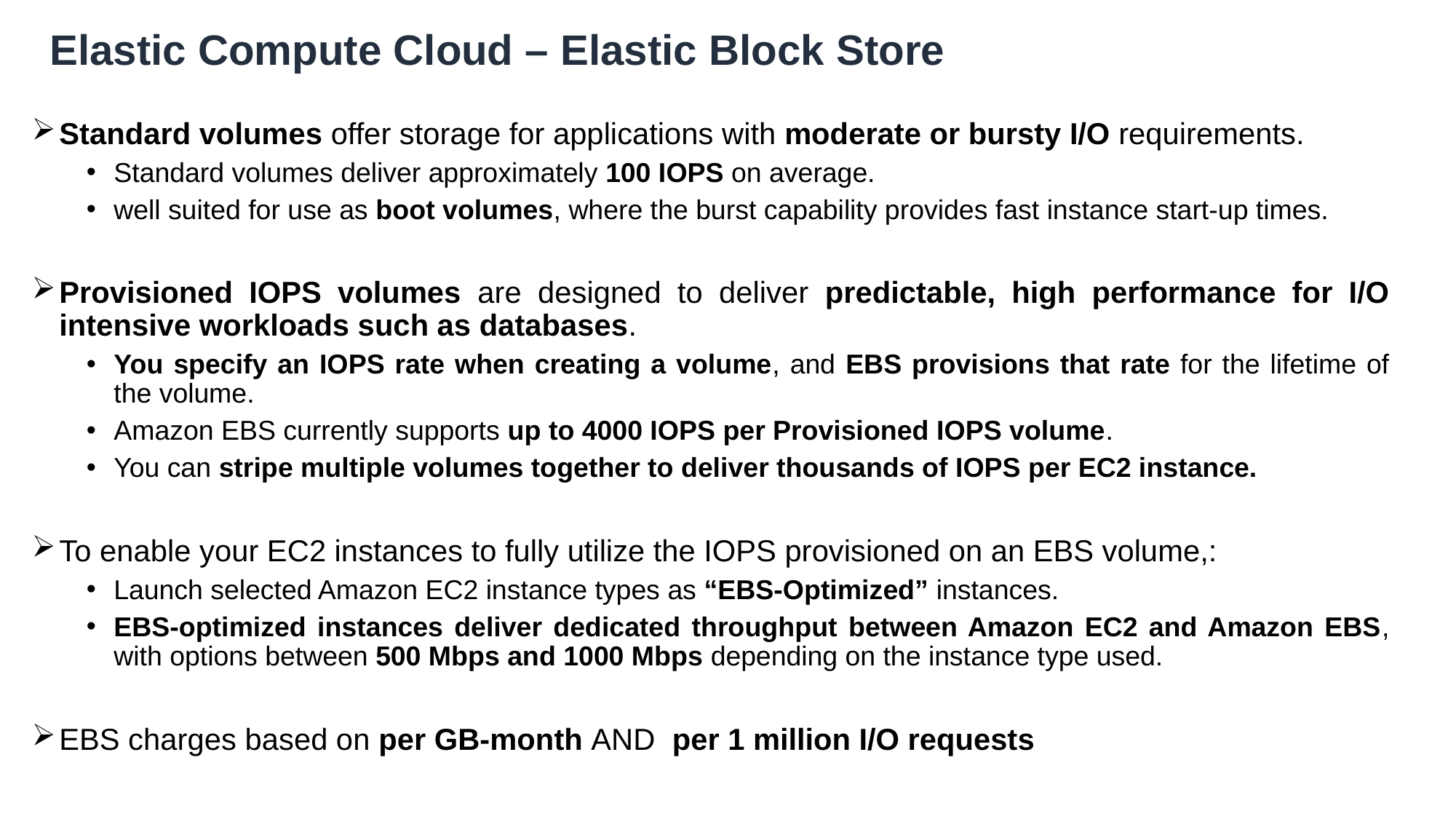

Elastic Compute Cloud – Elastic Block Store
Standard volumes offer storage for applications with moderate or bursty I/O requirements.
Standard volumes deliver approximately 100 IOPS on average.
well suited for use as boot volumes, where the burst capability provides fast instance start-up times.

Provisioned IOPS volumes are designed to deliver predictable, high performance for I/O intensive workloads such as databases.
You specify an IOPS rate when creating a volume, and EBS provisions that rate for the lifetime of the volume.
Amazon EBS currently supports up to 4000 IOPS per Provisioned IOPS volume.
You can stripe multiple volumes together to deliver thousands of IOPS per EC2 instance.

To enable your EC2 instances to fully utilize the IOPS provisioned on an EBS volume,:
Launch selected Amazon EC2 instance types as “EBS-Optimized” instances.
EBS-optimized instances deliver dedicated throughput between Amazon EC2 and Amazon EBS, with options between 500 Mbps and 1000 Mbps depending on the instance type used.

EBS charges based on per GB-month AND  per 1 million I/O requests